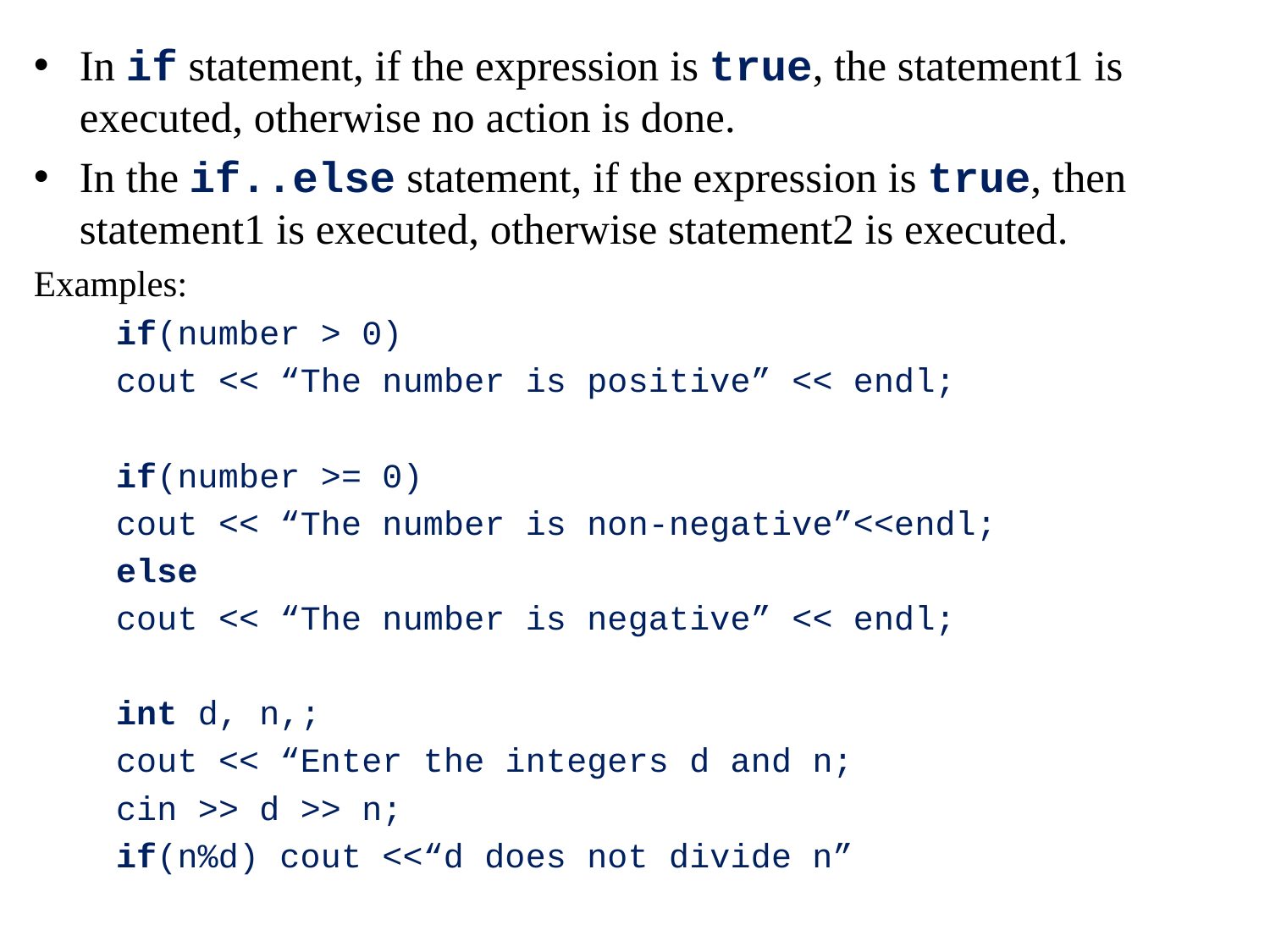

In if statement, if the expression is true, the statement1 is executed, otherwise no action is done.
In the if..else statement, if the expression is true, then statement1 is executed, otherwise statement2 is executed.
Examples:
    if(number > 0)
    cout << “The number is positive” << endl;

    if(number >= 0)
    cout << “The number is non-negative”<<endl;
    else
    cout << “The number is negative” << endl;

    int d, n,;
    cout << “Enter the integers d and n;
    cin >> d >> n;
    if(n%d) cout <<“d does not divide n”